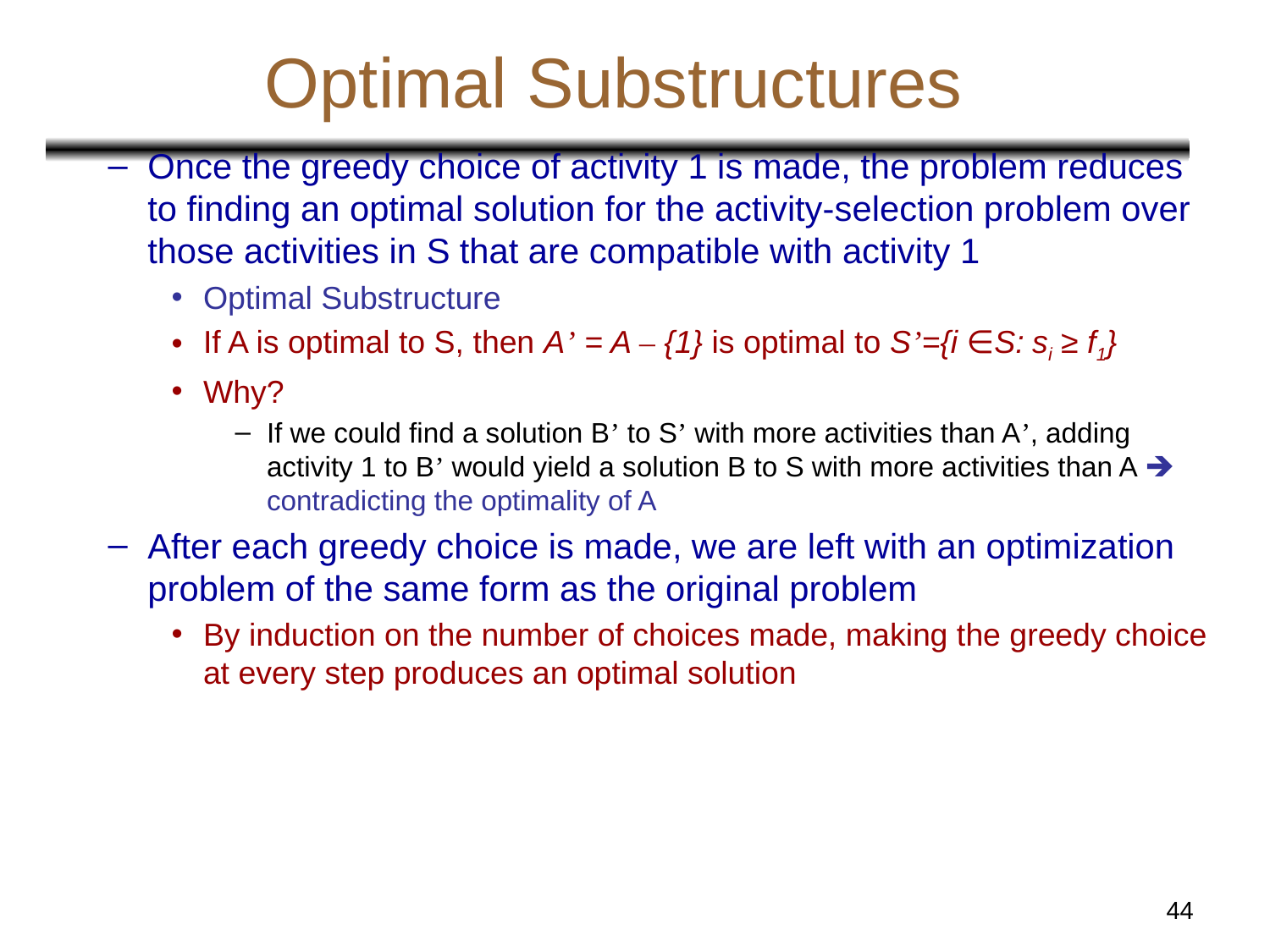

# Optimal Substructures
Once the greedy choice of activity 1 is made, the problem reduces to finding an optimal solution for the activity-selection problem over those activities in S that are compatible with activity 1
Optimal Substructure
If A is optimal to S, then A’ = A – {1} is optimal to S’={i ∈S: si ≥ f1}
Why?
If we could find a solution B’ to S’ with more activities than A’, adding activity 1 to B’ would yield a solution B to S with more activities than A 🡺 contradicting the optimality of A
After each greedy choice is made, we are left with an optimization problem of the same form as the original problem
By induction on the number of choices made, making the greedy choice at every step produces an optimal solution

44